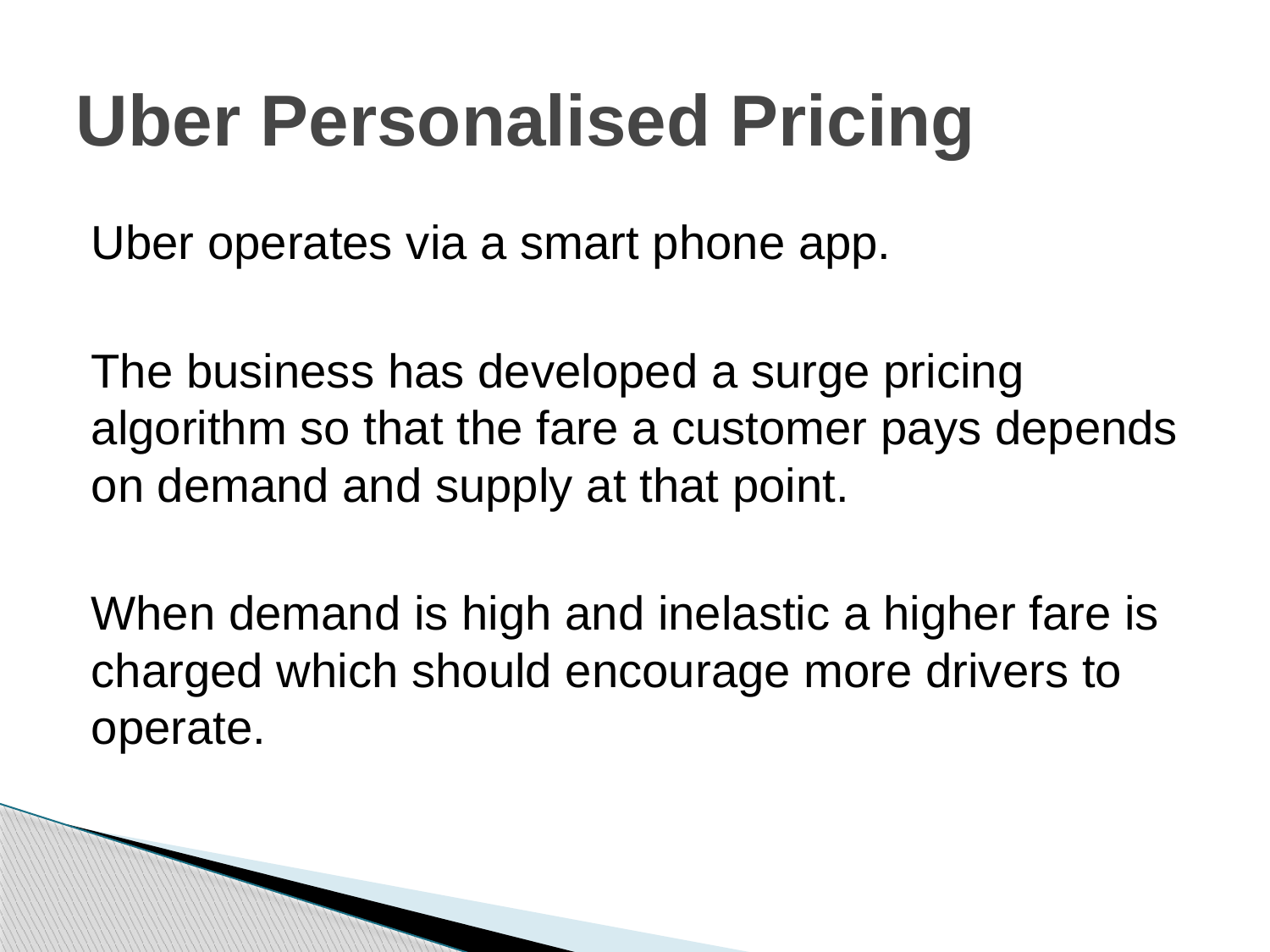

# Uber Personalised Pricing
Uber operates via a smart phone app.

The business has developed a surge pricing algorithm so that the fare a customer pays depends on demand and supply at that point.

When demand is high and inelastic a higher fare is charged which should encourage more drivers to operate.